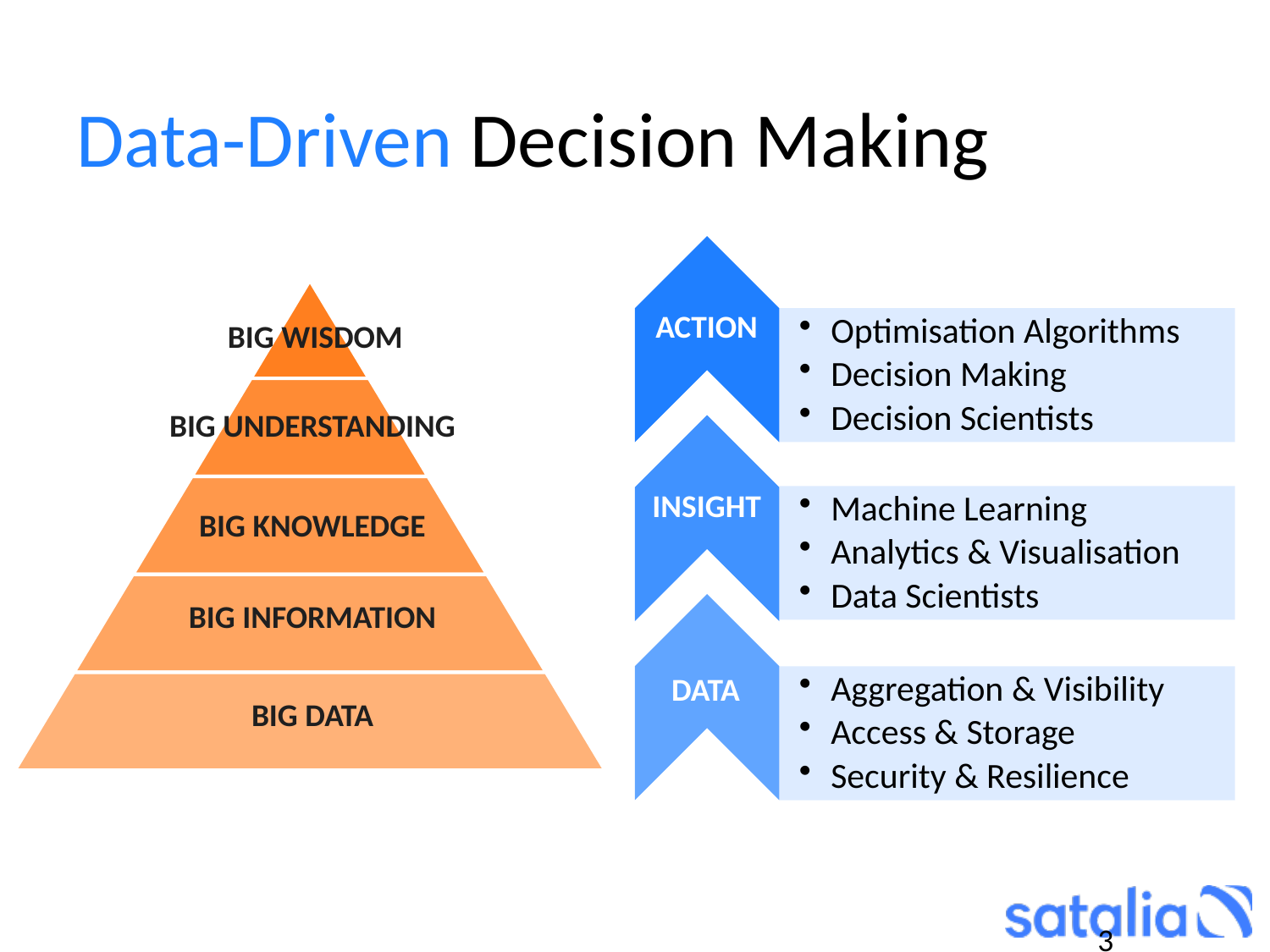

# Data-Driven Decision Making

Optimisation Algorithms
Decision Making
Decision Scientists

Machine Learning
Analytics & Visualisation
Data Scientists

Aggregation & Visibility
Access & Storage
Security & Resilience

ACTION
BIG WISDOM
BIG UNDERSTANDING
INSIGHT
BIG KNOWLEDGE
BIG INFORMATION
DATA
BIG DATA
3